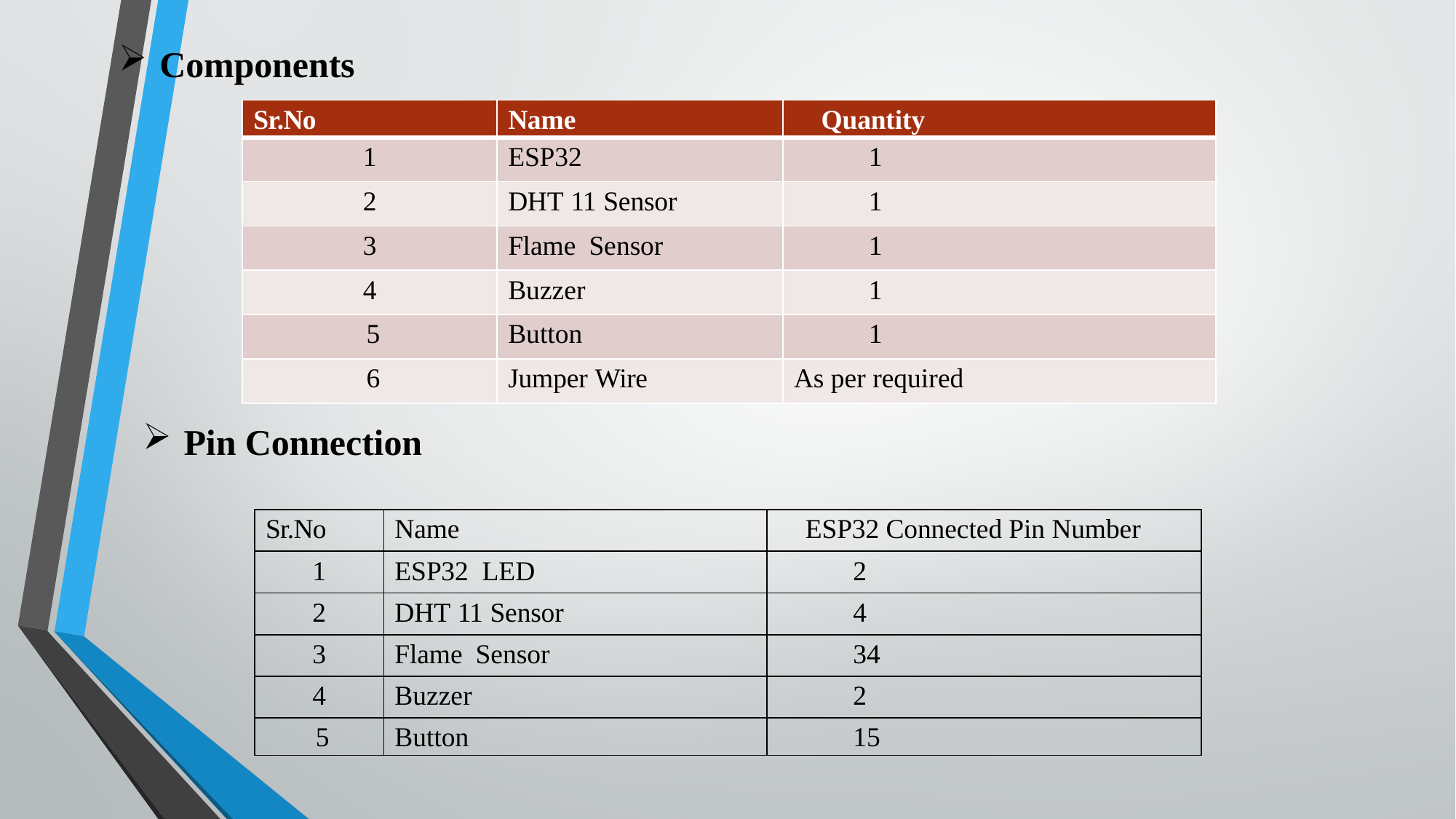

Components
| Sr.No | Name | Quantity |
| --- | --- | --- |
| 1 | ESP32 | 1 |
| 2 | DHT 11 Sensor | 1 |
| 3 | Flame Sensor | 1 |
| 4 | Buzzer | 1 |
| 5 | Button | 1 |
| 6 | Jumper Wire | As per required |
Pin Connection
| Sr.No | Name | ESP32 Connected Pin Number |
| --- | --- | --- |
| 1 | ESP32 LED | 2 |
| 2 | DHT 11 Sensor | 4 |
| 3 | Flame Sensor | 34 |
| 4 | Buzzer | 2 |
| 5 | Button | 15 |